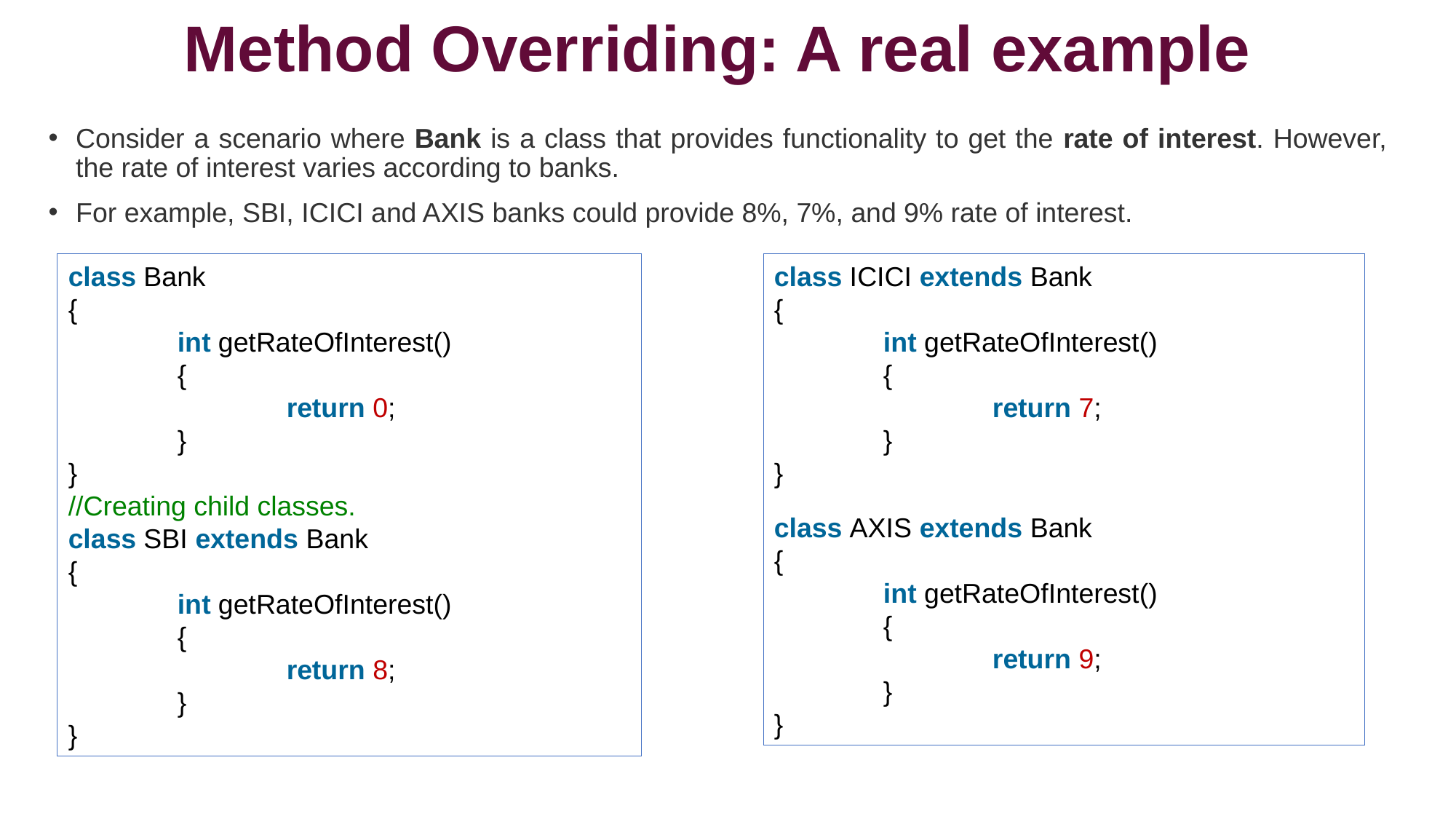

# Method Overriding: A real example
Consider a scenario where Bank is a class that provides functionality to get the rate of interest. However, the rate of interest varies according to banks.
For example, SBI, ICICI and AXIS banks could provide 8%, 7%, and 9% rate of interest.
class ICICI extends Bank
{
	int getRateOfInterest()
	{
		return 7;
	}
}

class AXIS extends Bank
{
	int getRateOfInterest()
	{
		return 9;
	}
}
class Bank
{
	int getRateOfInterest()
	{
		return 0;
	}
}
//Creating child classes.
class SBI extends Bank
{
	int getRateOfInterest()
	{
		return 8;
	}
}